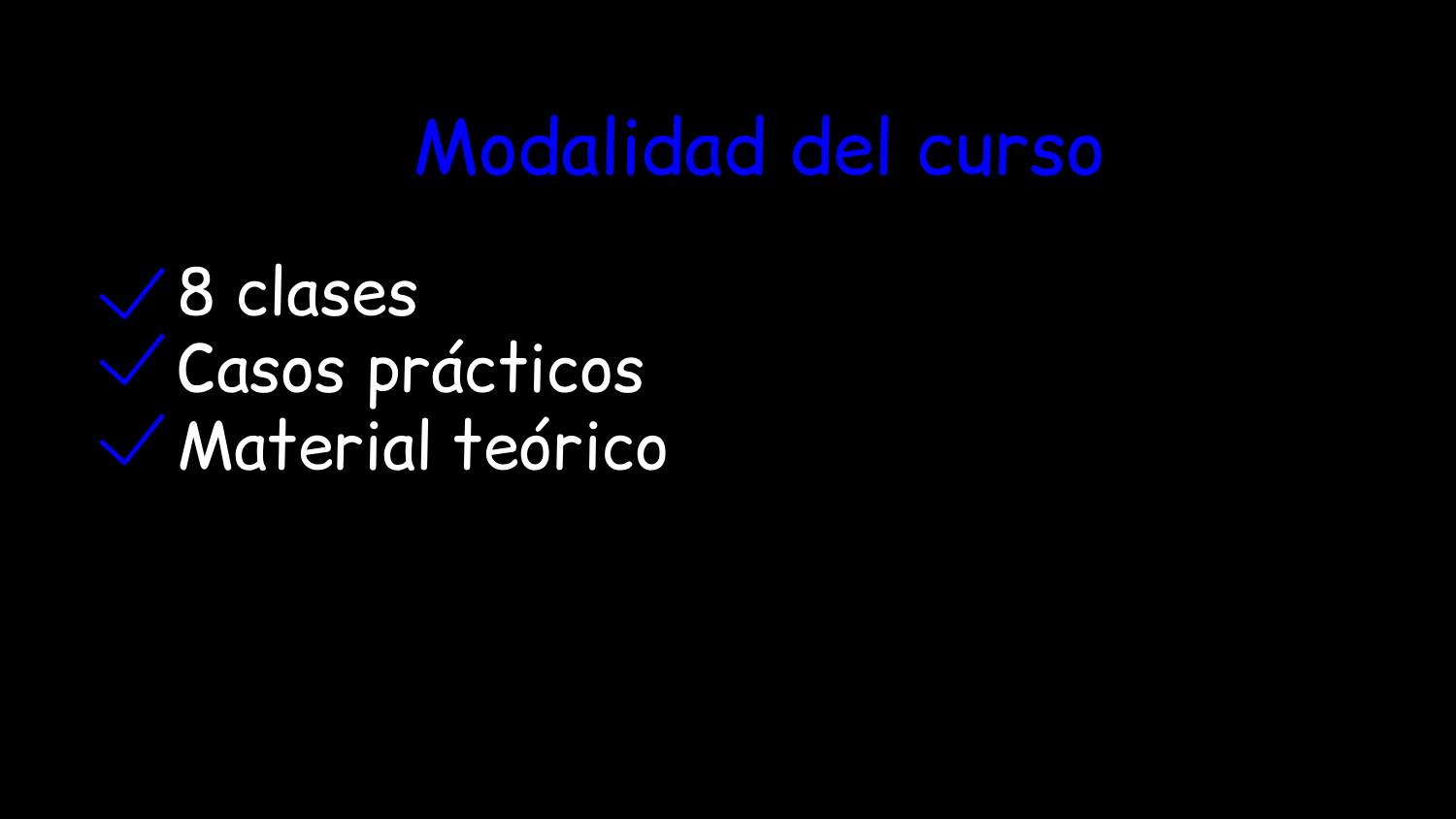

# Modalidad del curso
8 clases
Casos prácticos
Material teórico